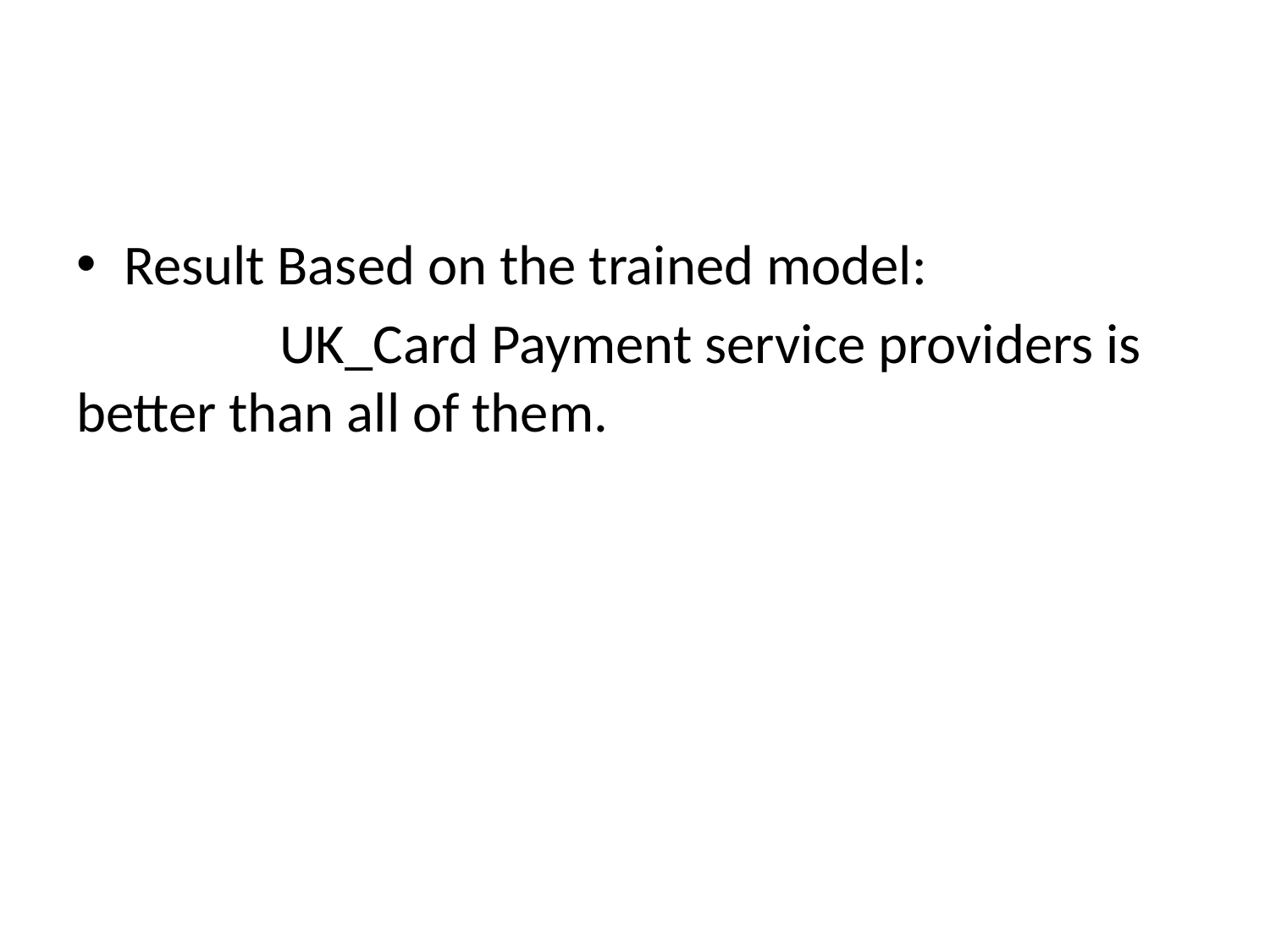

#
Result Based on the trained model:
                UK_Card Payment service providers is better than all of them.